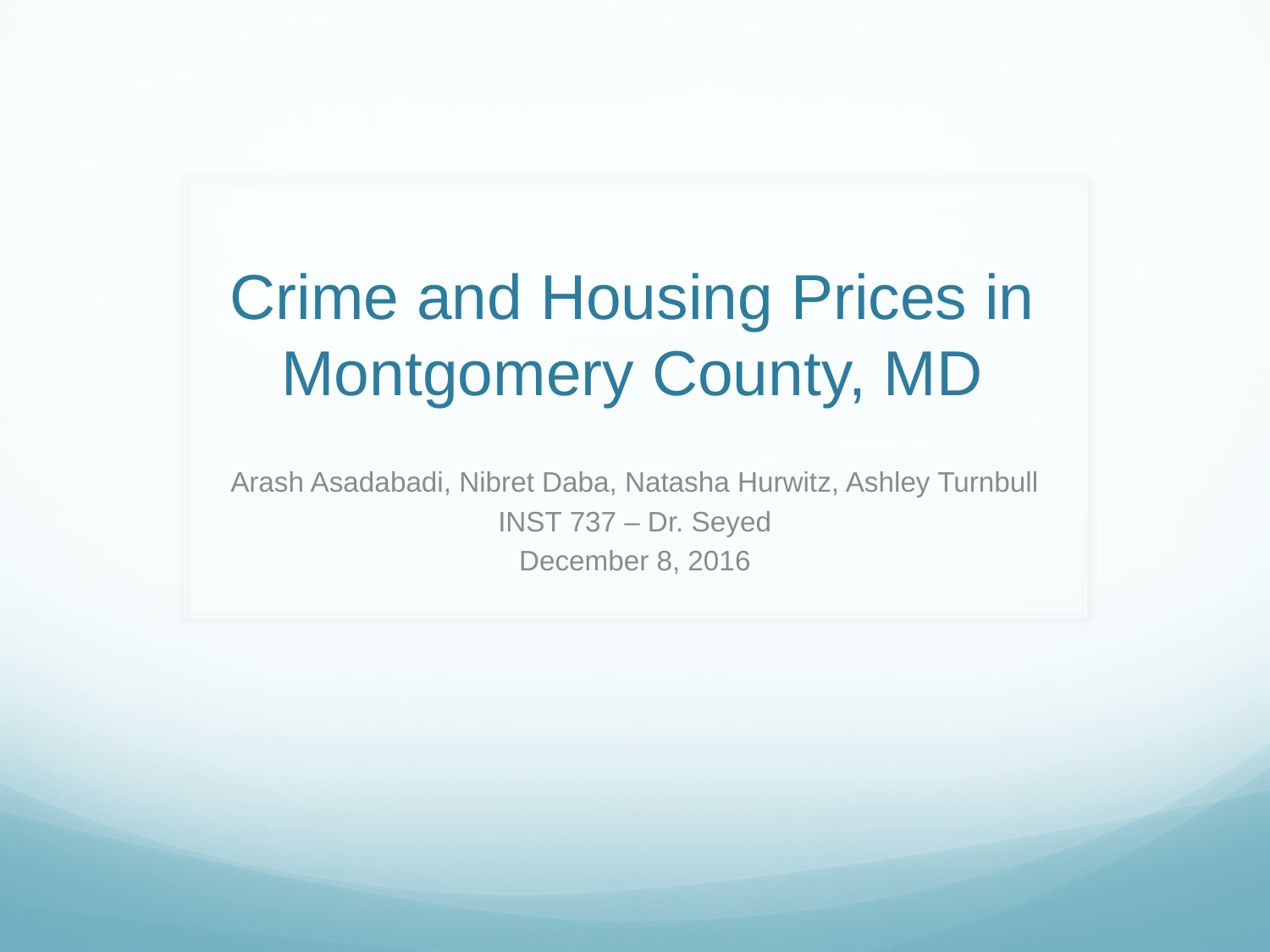

# Crime and Housing Prices in Montgomery County, MD
Arash Asadabadi, Nibret Daba, Natasha Hurwitz, Ashley Turnbull
INST 737 – Dr. Seyed
December 8, 2016